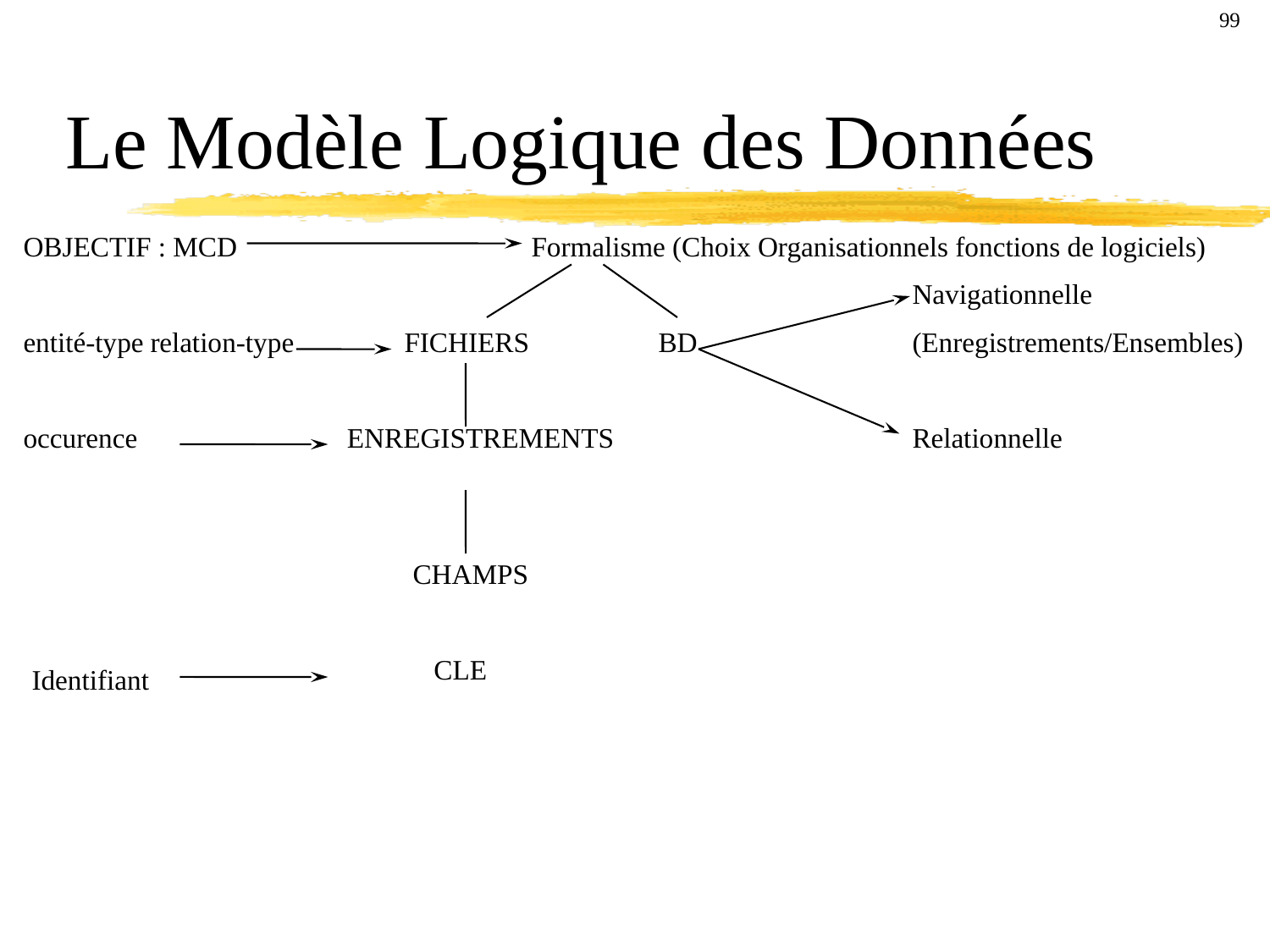

99
Le Modèle Logique des Données
OBJECTIF : MCD 			Formalisme (Choix Organisationnels fonctions de logiciels)
							Navigationnelle
entité-type	relation-type 	FICHIERS		BD		(Enregistrements/Ensembles)

occurence		          ENREGISTREMENTS			Relationnelle

CHAMPS
CLE
Identifiant